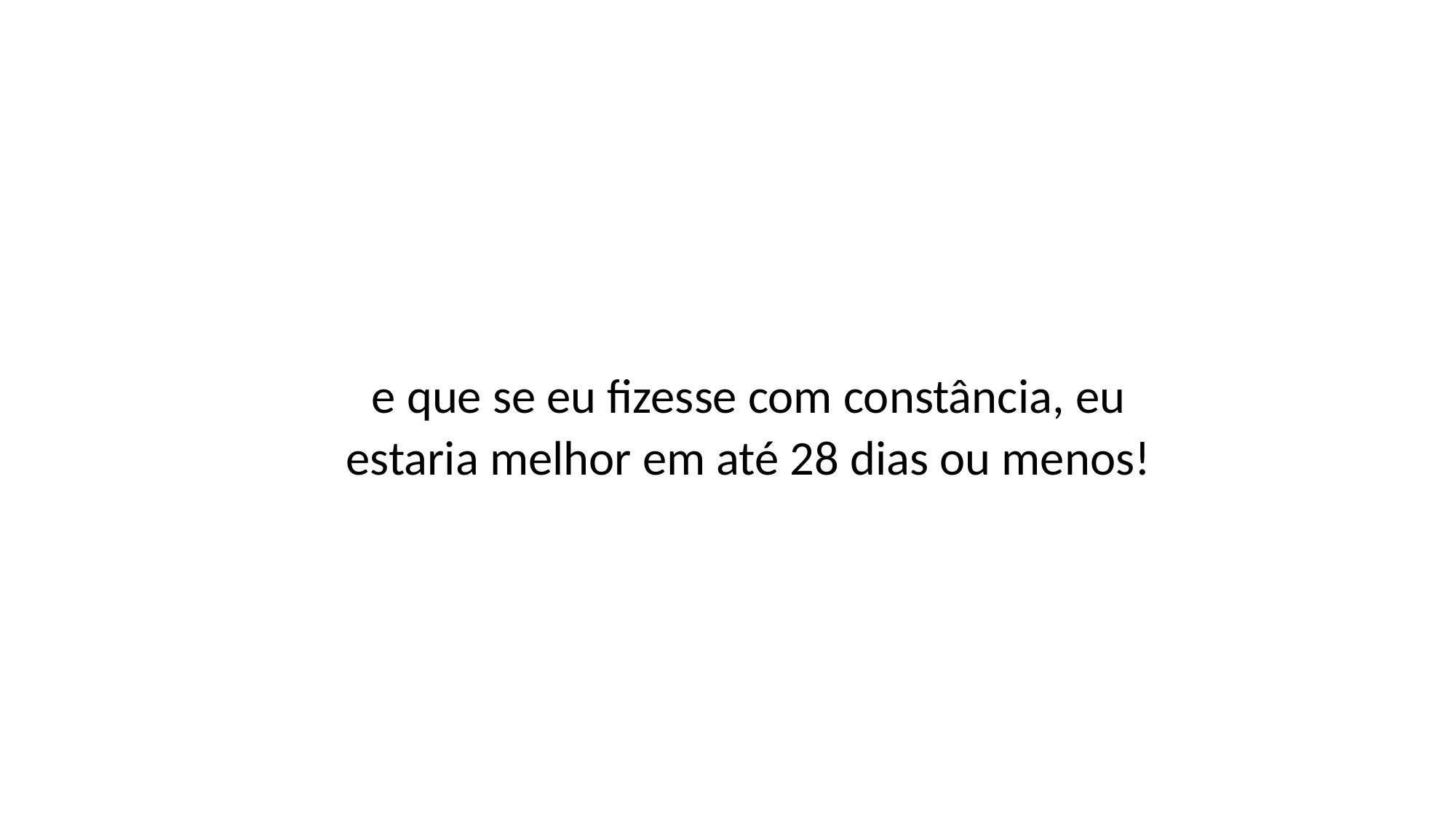

e que se eu fizesse com constância, eu estaria melhor em até 28 dias ou menos!